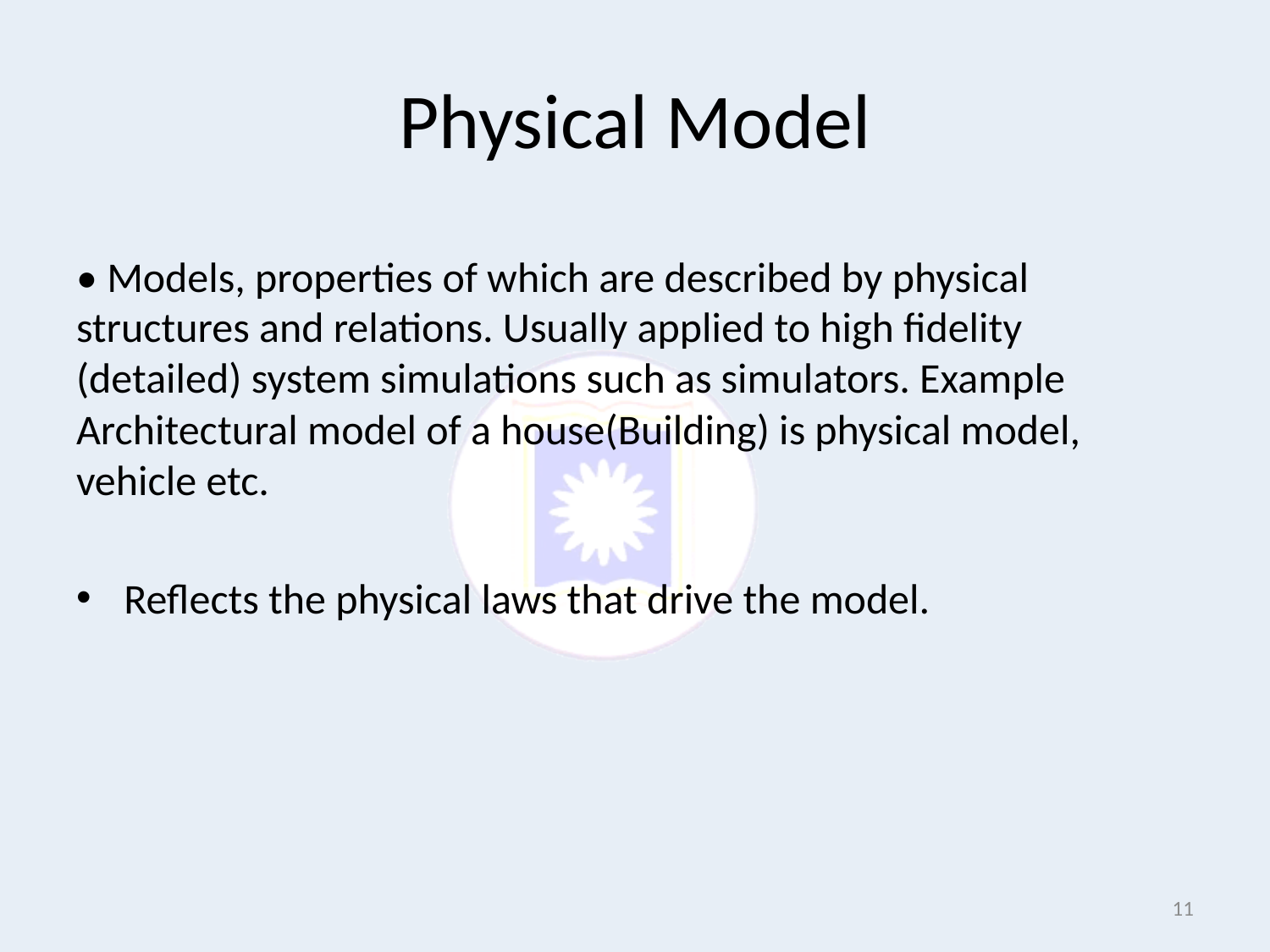

# Physical Model
• Models, properties of which are described by physical structures and relations. Usually applied to high fidelity (detailed) system simulations such as simulators. Example Architectural model of a house(Building) is physical model, vehicle etc.

Reflects the physical laws that drive the model.

11